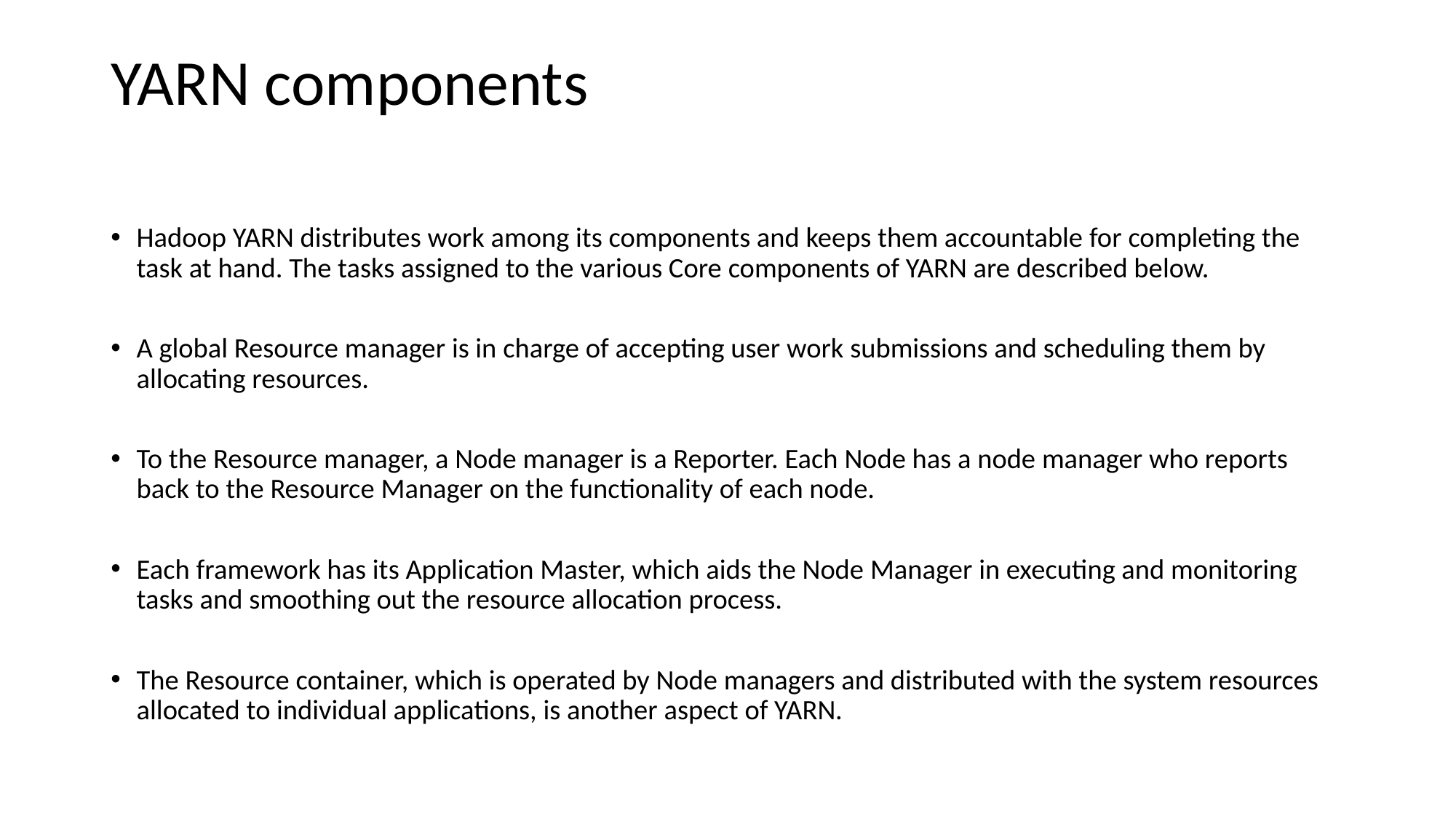

# YARN components
Hadoop YARN distributes work among its components and keeps them accountable for completing the task at hand. The tasks assigned to the various Core components of YARN are described below.

A global Resource manager is in charge of accepting user work submissions and scheduling them by allocating resources.

To the Resource manager, a Node manager is a Reporter. Each Node has a node manager who reports back to the Resource Manager on the functionality of each node.

Each framework has its Application Master, which aids the Node Manager in executing and monitoring tasks and smoothing out the resource allocation process.

The Resource container, which is operated by Node managers and distributed with the system resources allocated to individual applications, is another aspect of YARN.